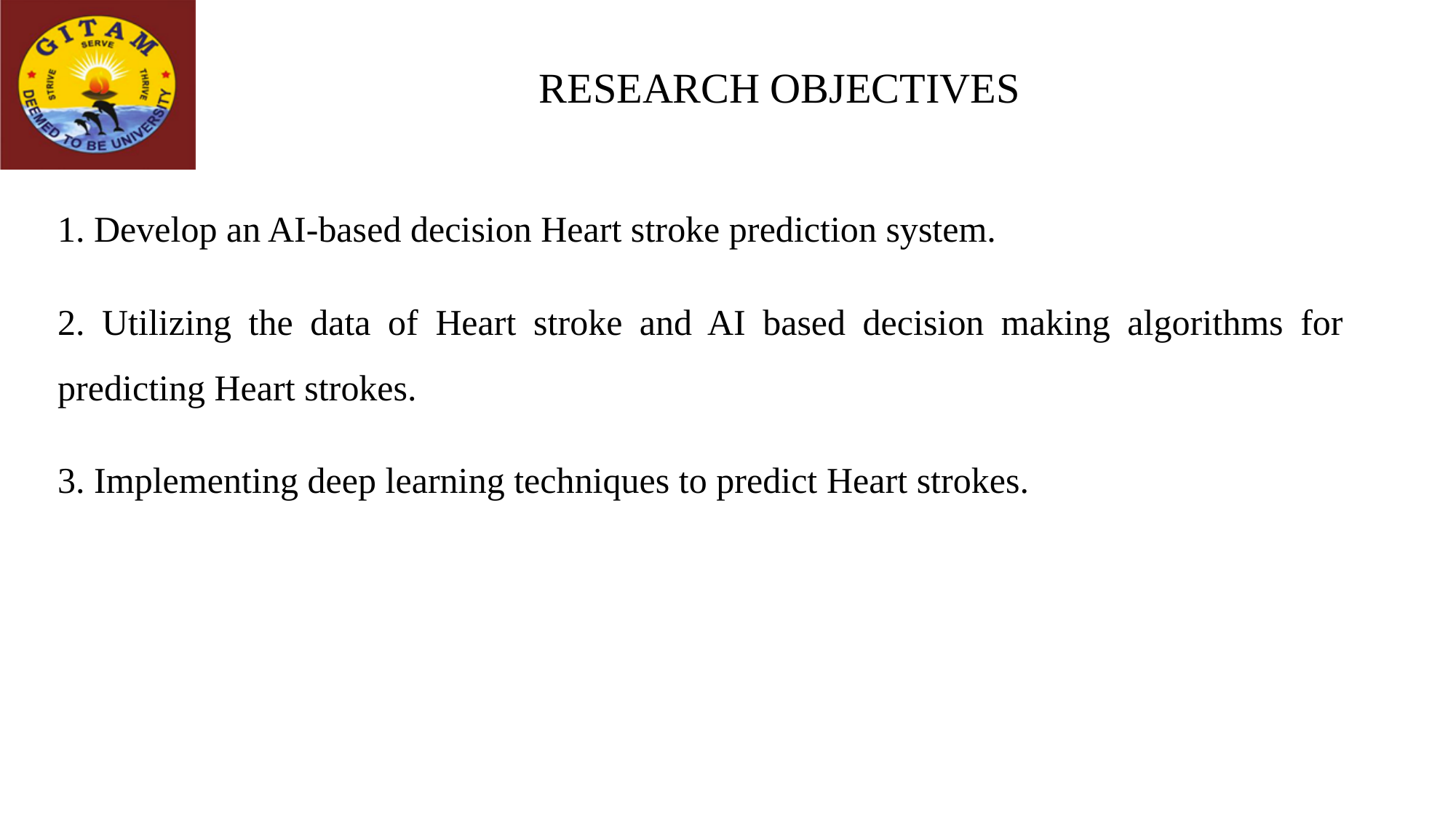

# RESEARCH OBJECTIVES
1. Develop an AI-based decision Heart stroke prediction system.
2. Utilizing the data of Heart stroke and AI based decision making algorithms for predicting Heart strokes.
3. Implementing deep learning techniques to predict Heart strokes.